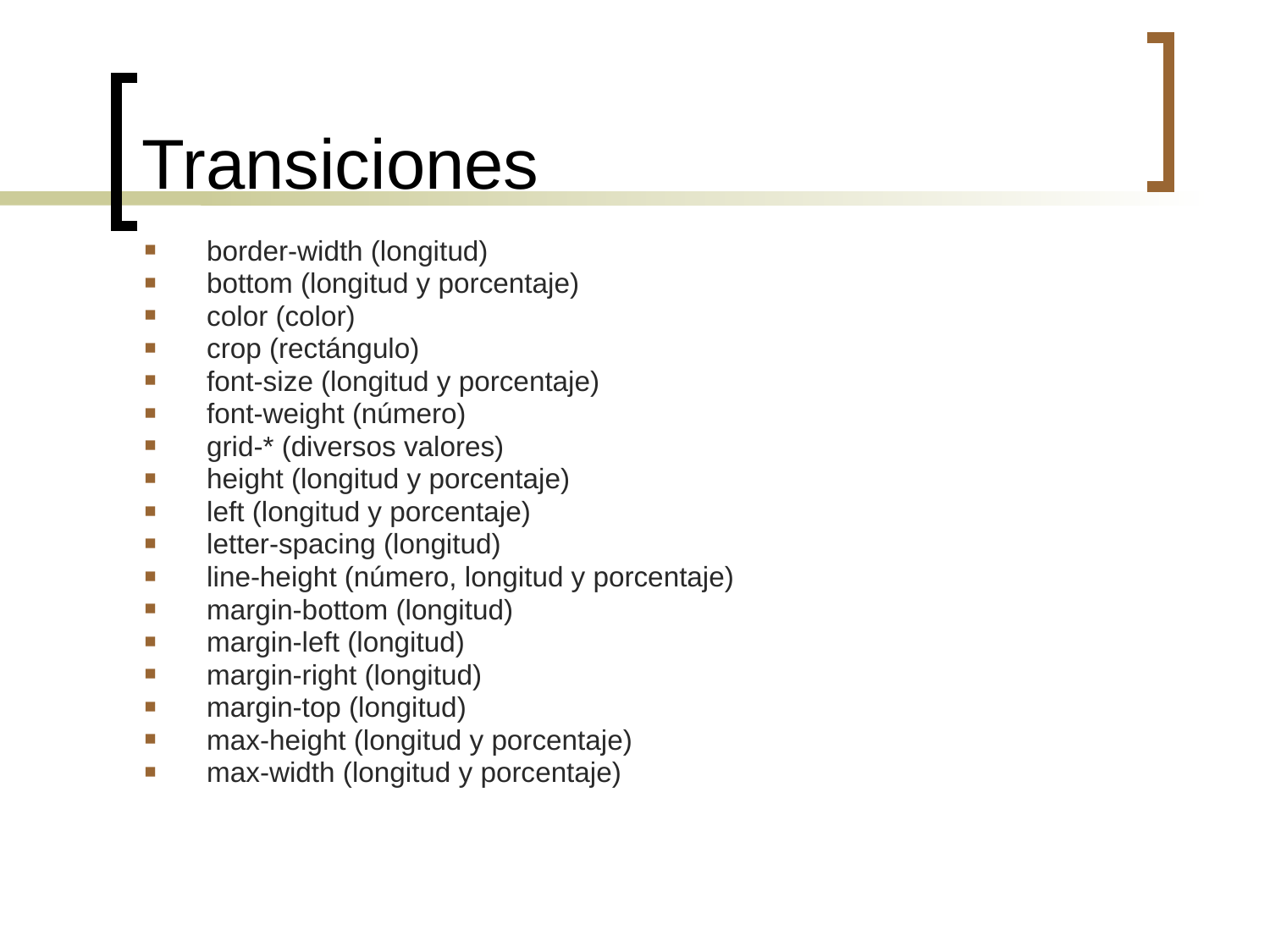

Transiciones
border-width (longitud)
bottom (longitud y porcentaje)
color (color)
crop (rectángulo)
font-size (longitud y porcentaje)
font-weight (número)
grid-* (diversos valores)
height (longitud y porcentaje)
left (longitud y porcentaje)
letter-spacing (longitud)
line-height (número, longitud y porcentaje)
margin-bottom (longitud)
margin-left (longitud)
margin-right (longitud)
margin-top (longitud)
max-height (longitud y porcentaje)
max-width (longitud y porcentaje)